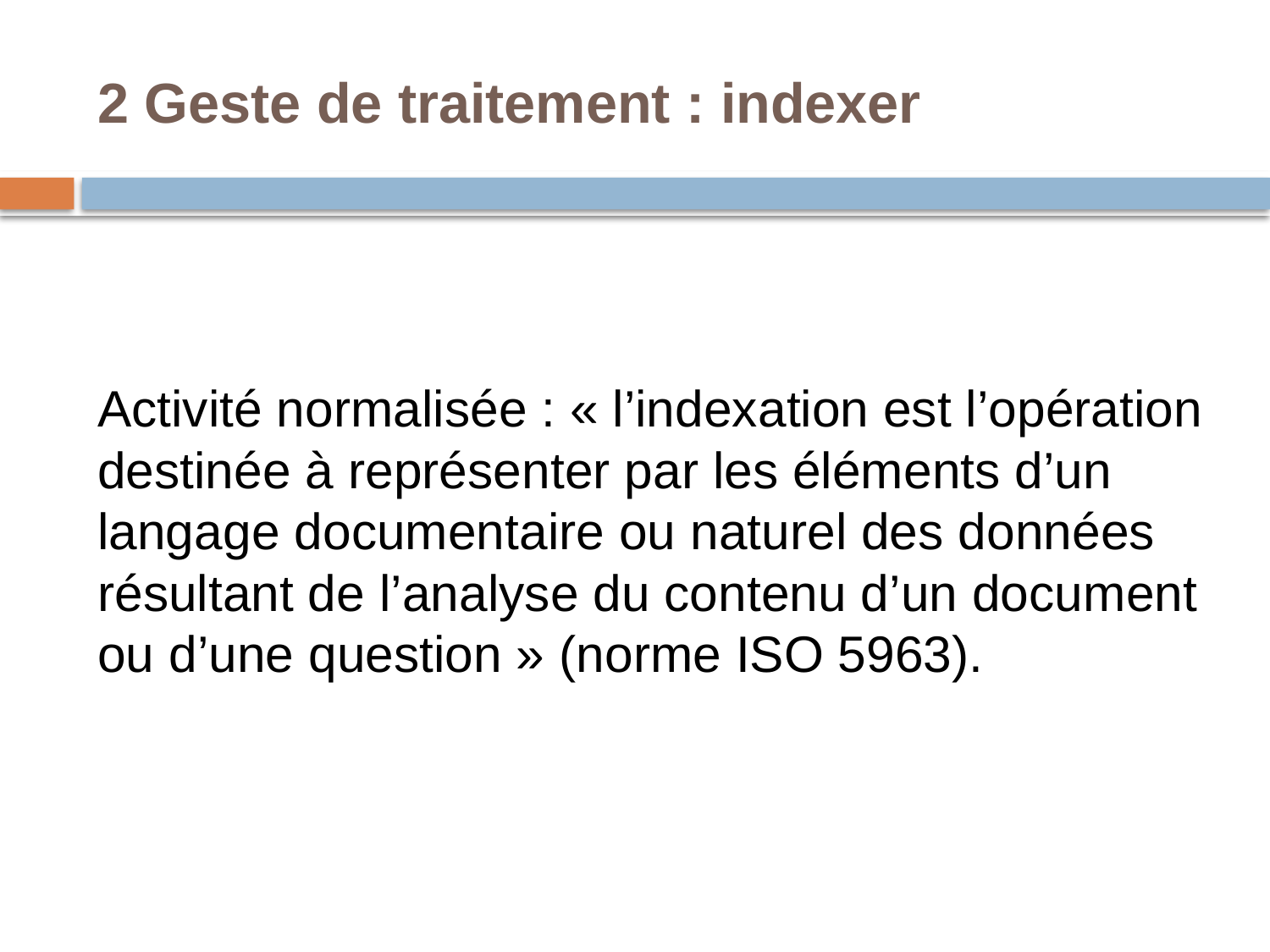

2 Geste de traitement : indexer

Activité normalisée : « l’indexation est l’opération destinée à représenter par les éléments d’un langage documentaire ou naturel des données résultant de l’analyse du contenu d’un document ou d’une question » (norme ISO 5963).